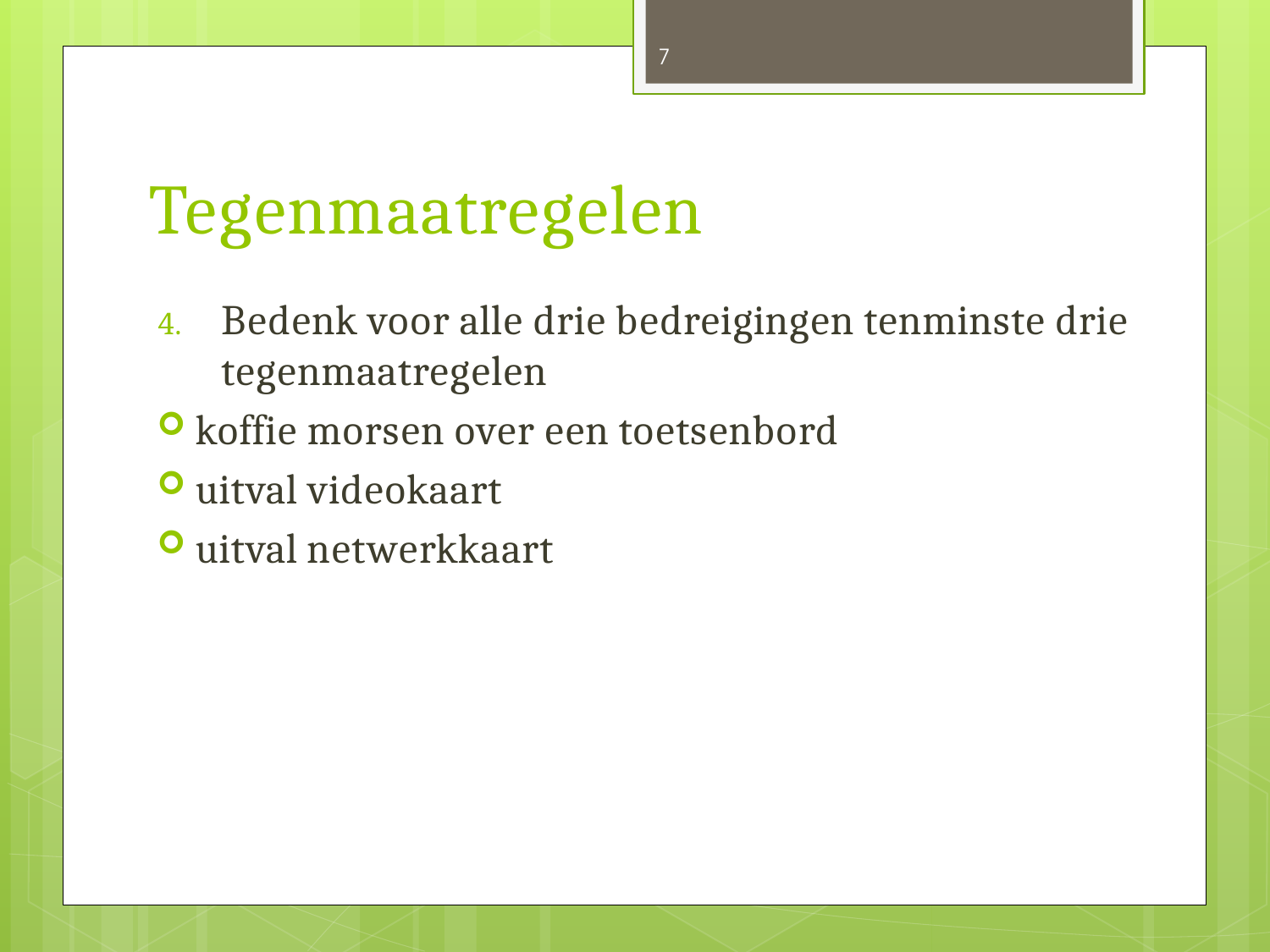

7
# Tegenmaatregelen
Bedenk voor alle drie bedreigingen tenminste drie tegenmaatregelen
koffie morsen over een toetsenbord
uitval videokaart
uitval netwerkkaart